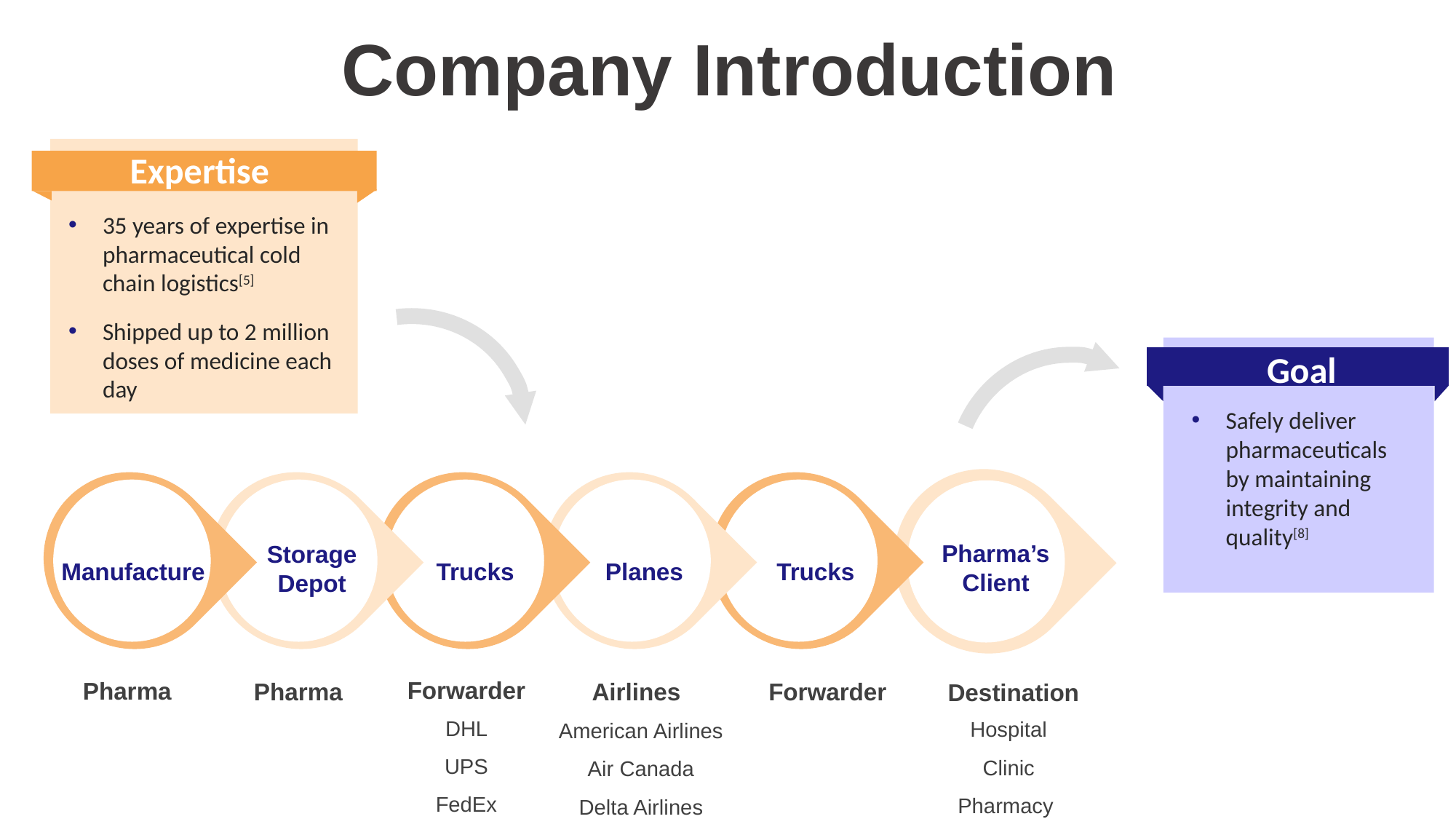

Company Introduction

Expertise

35 years of expertise in pharmaceutical cold chain logistics[5]

Shipped up to 2 million doses of medicine each day

Goal

Safely deliver pharmaceuticals by maintaining integrity and quality[8]

Pharma’s Client
Storage Depot
Manufacture
Trucks
Trucks
Planes
Forwarder
DHL
UPS
FedEx
Pharma
Pharma
Airlines
American Airlines
Air Canada
Delta Airlines
Forwarder
Destination
Hospital
Clinic
Pharmacy